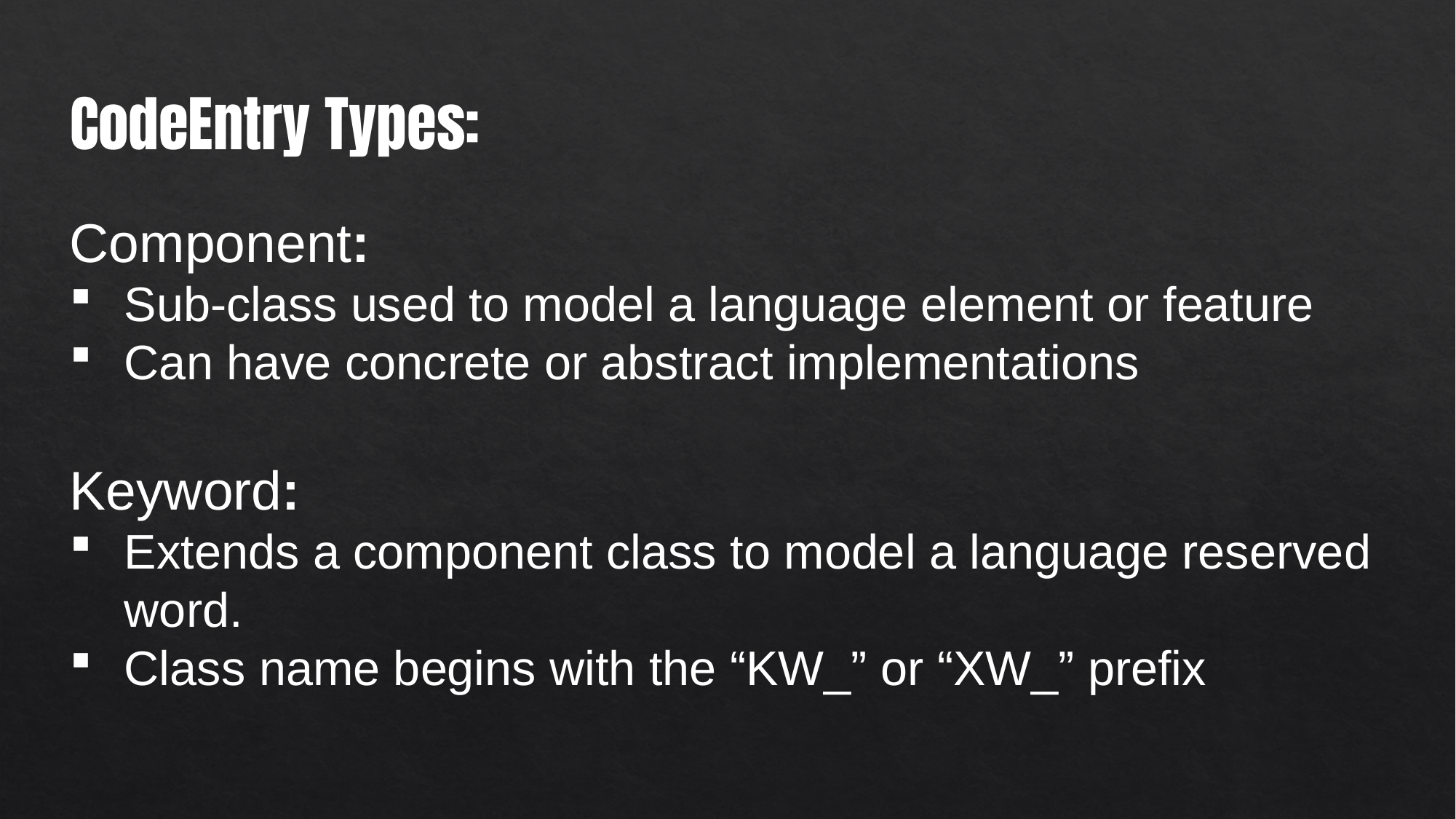

CodeEntry Types:
Component:
Sub-class used to model a language element or feature
Can have concrete or abstract implementations

Keyword:
Extends a component class to model a language reserved word.
Class name begins with the “KW_” or “XW_” prefix